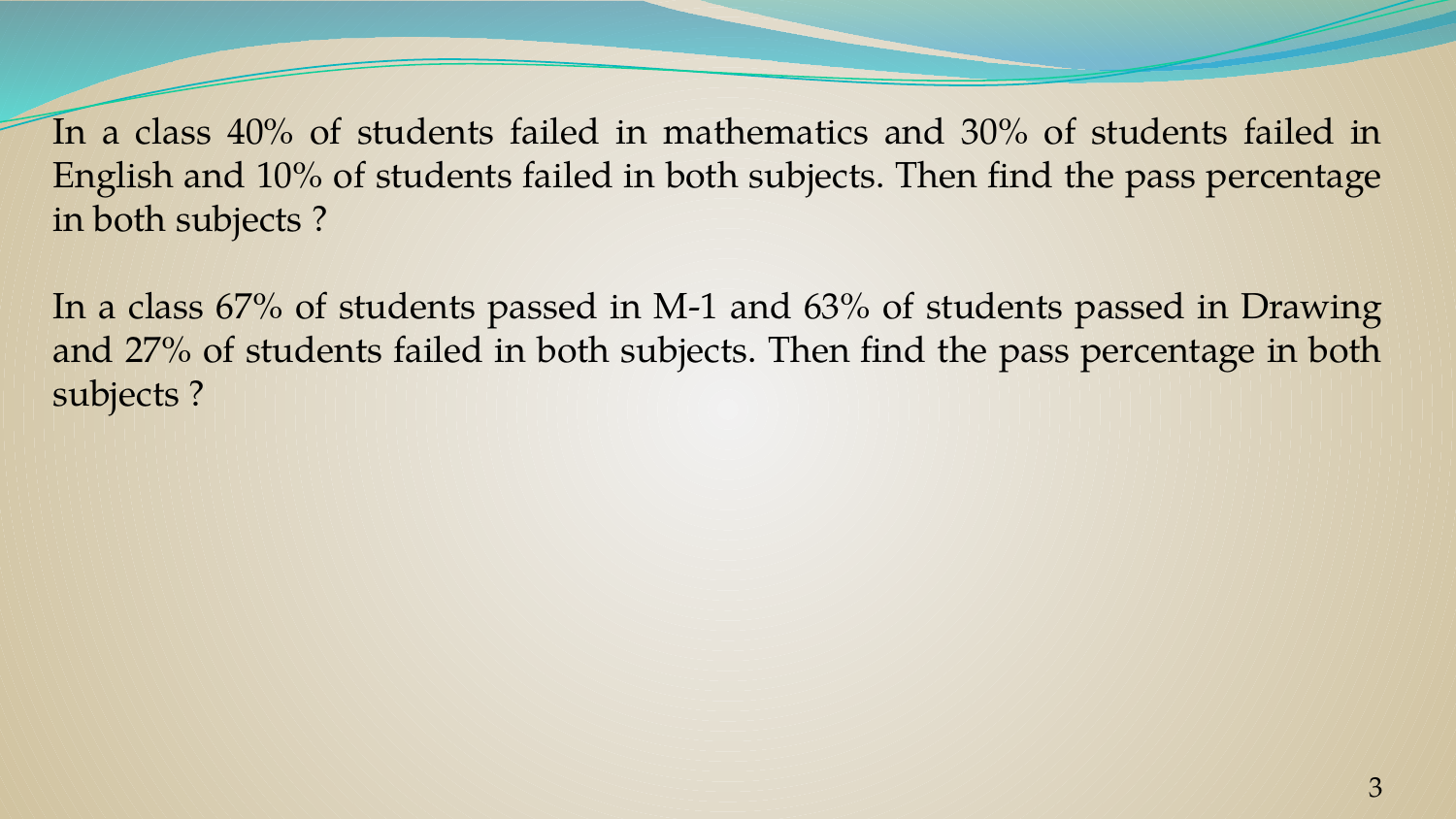

In a class 40% of students failed in mathematics and 30% of students failed in English and 10% of students failed in both subjects. Then find the pass percentage in both subjects ?

In a class 67% of students passed in M-1 and 63% of students passed in Drawing and 27% of students failed in both subjects. Then find the pass percentage in both subjects ?

3